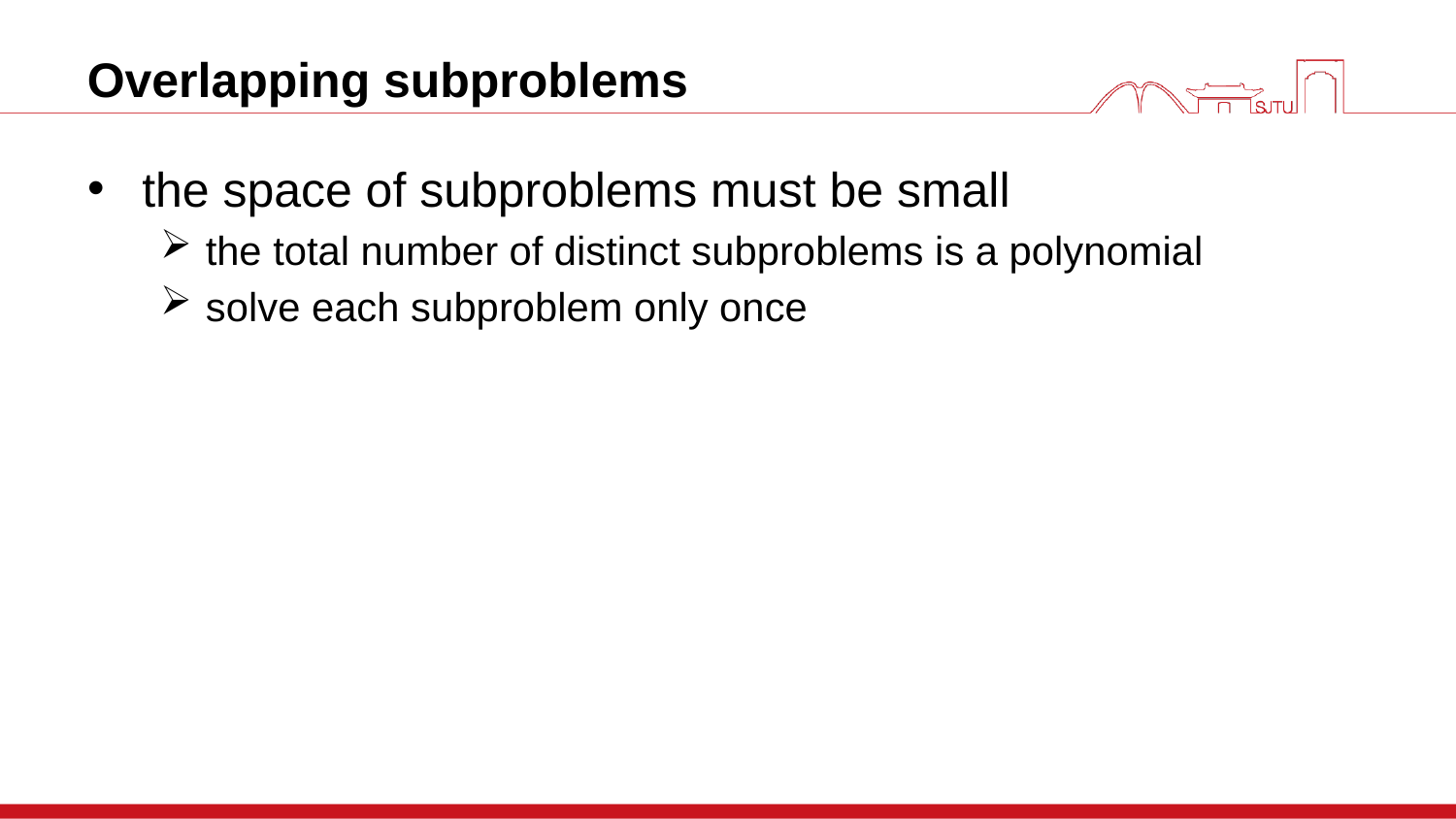

# Overlapping subproblems
the space of subproblems must be small
the total number of distinct subproblems is a polynomial
solve each subproblem only once